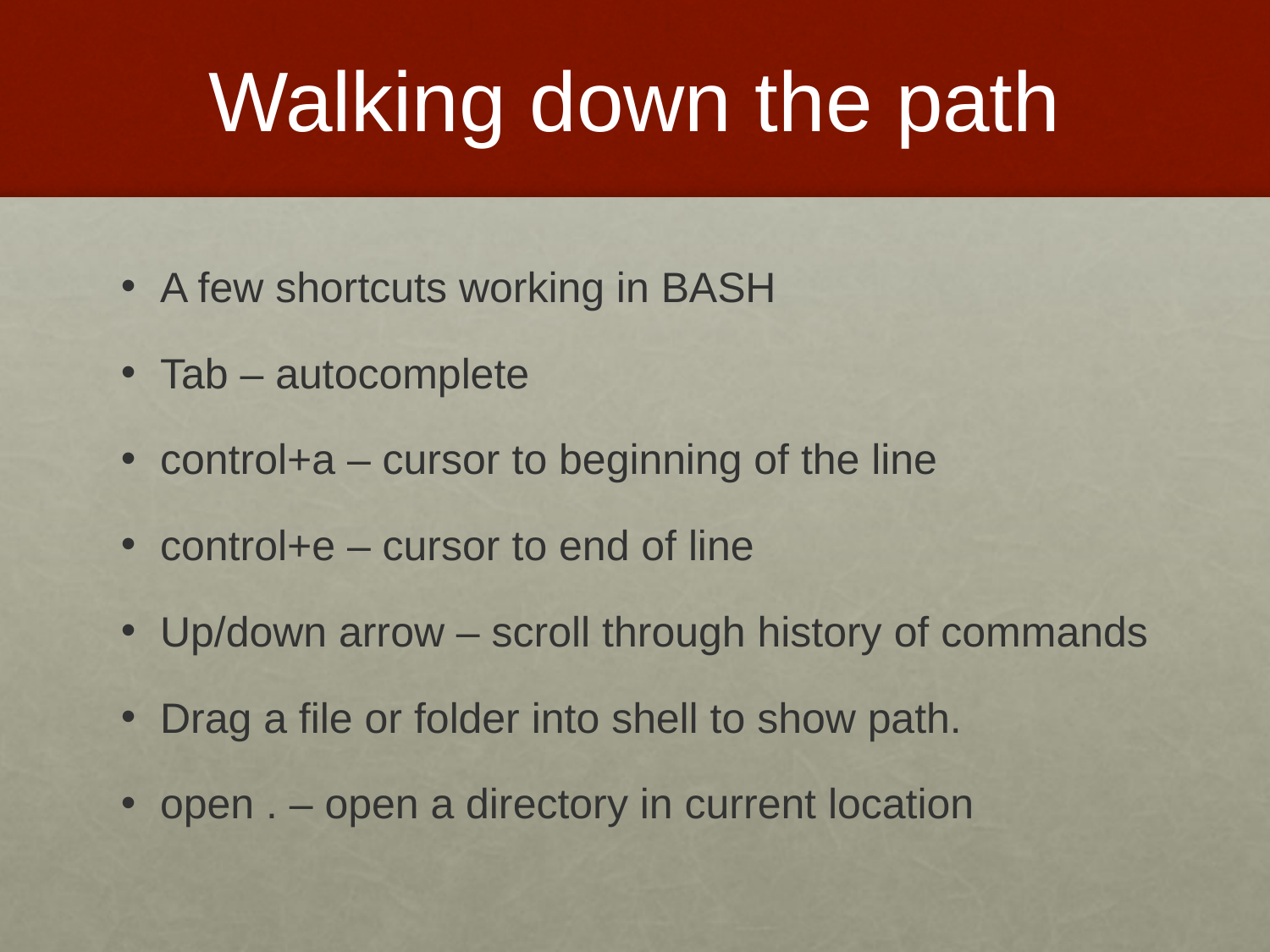

# Walking down the path
A few shortcuts working in BASH
Tab – autocomplete
control+a – cursor to beginning of the line
control+e – cursor to end of line
Up/down arrow – scroll through history of commands
Drag a file or folder into shell to show path.
open . – open a directory in current location